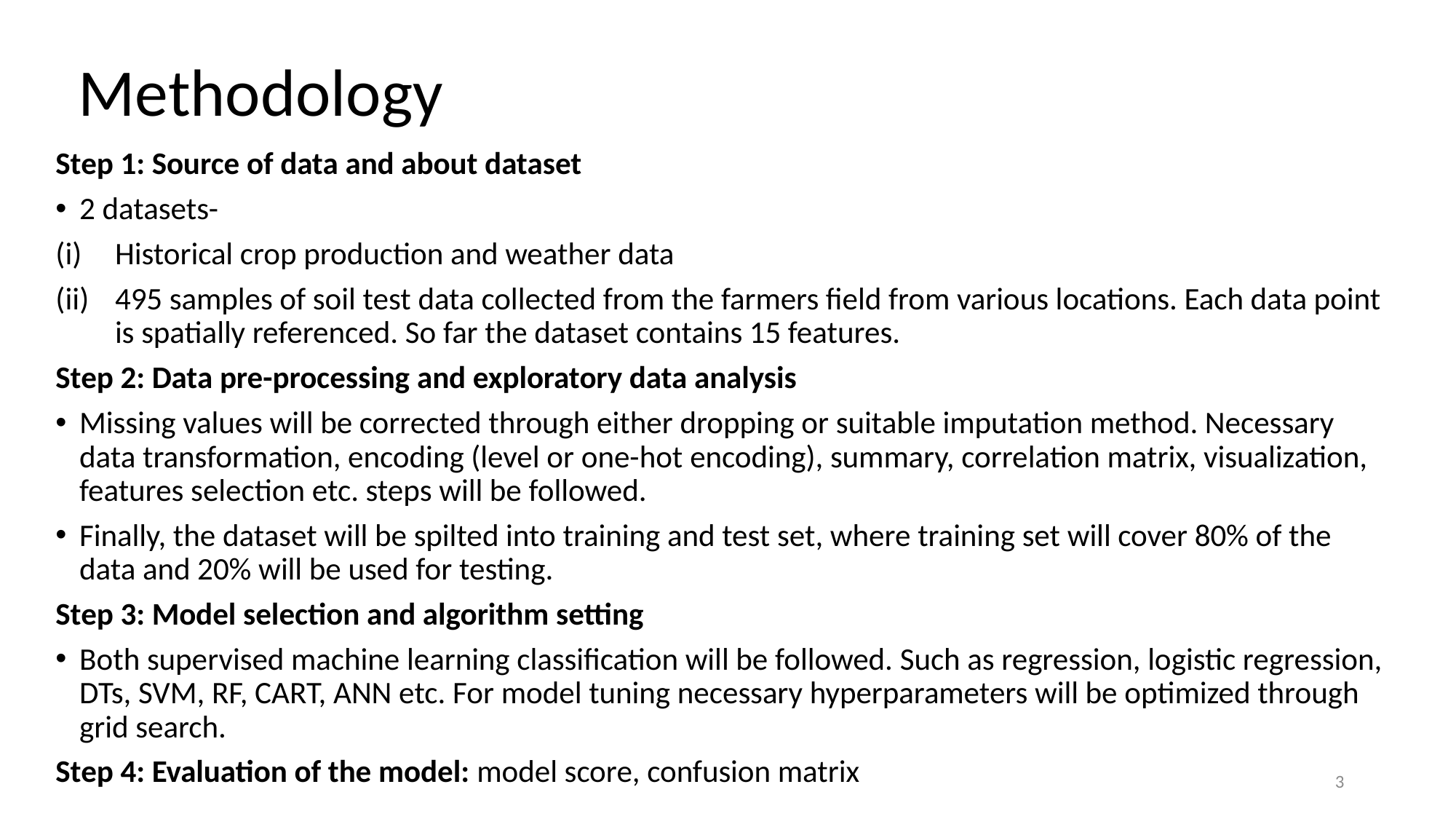

# Methodology
Step 1: Source of data and about dataset
2 datasets-
Historical crop production and weather data
495 samples of soil test data collected from the farmers field from various locations. Each data point is spatially referenced. So far the dataset contains 15 features.
Step 2: Data pre-processing and exploratory data analysis
Missing values will be corrected through either dropping or suitable imputation method. Necessary data transformation, encoding (level or one-hot encoding), summary, correlation matrix, visualization, features selection etc. steps will be followed.
Finally, the dataset will be spilted into training and test set, where training set will cover 80% of the data and 20% will be used for testing.
Step 3: Model selection and algorithm setting
Both supervised machine learning classification will be followed. Such as regression, logistic regression, DTs, SVM, RF, CART, ANN etc. For model tuning necessary hyperparameters will be optimized through grid search.
Step 4: Evaluation of the model: model score, confusion matrix

3